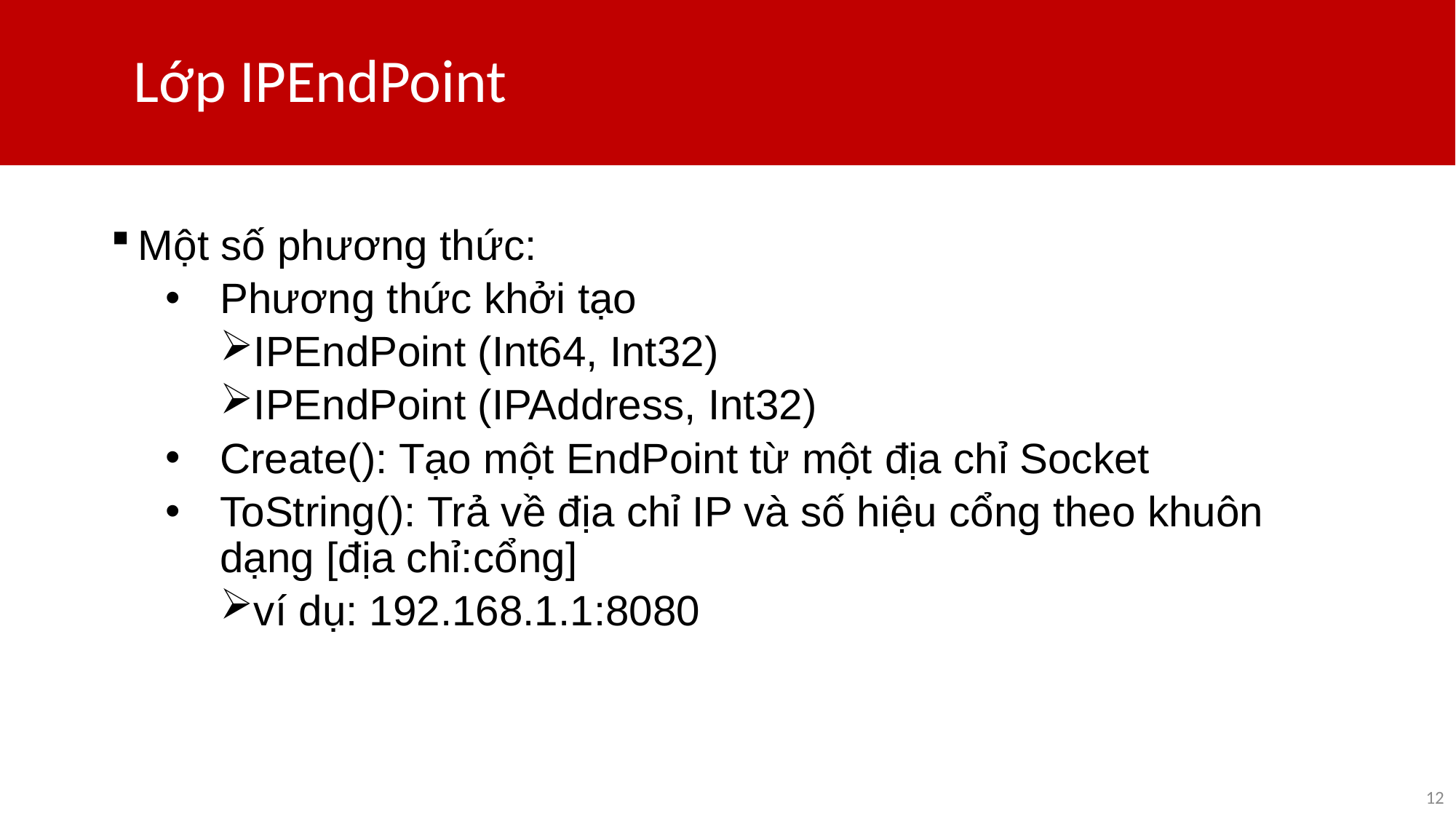

# Lớp IPEndPoint
Một số phương thức:
Phương thức khởi tạo
IPEndPoint (Int64, Int32)
IPEndPoint (IPAddress, Int32)
Create(): Tạo một EndPoint từ một địa chỉ Socket
ToString(): Trả về địa chỉ IP và số hiệu cổng theo khuôn dạng [địa chỉ:cổng]
ví dụ: 192.168.1.1:8080
12